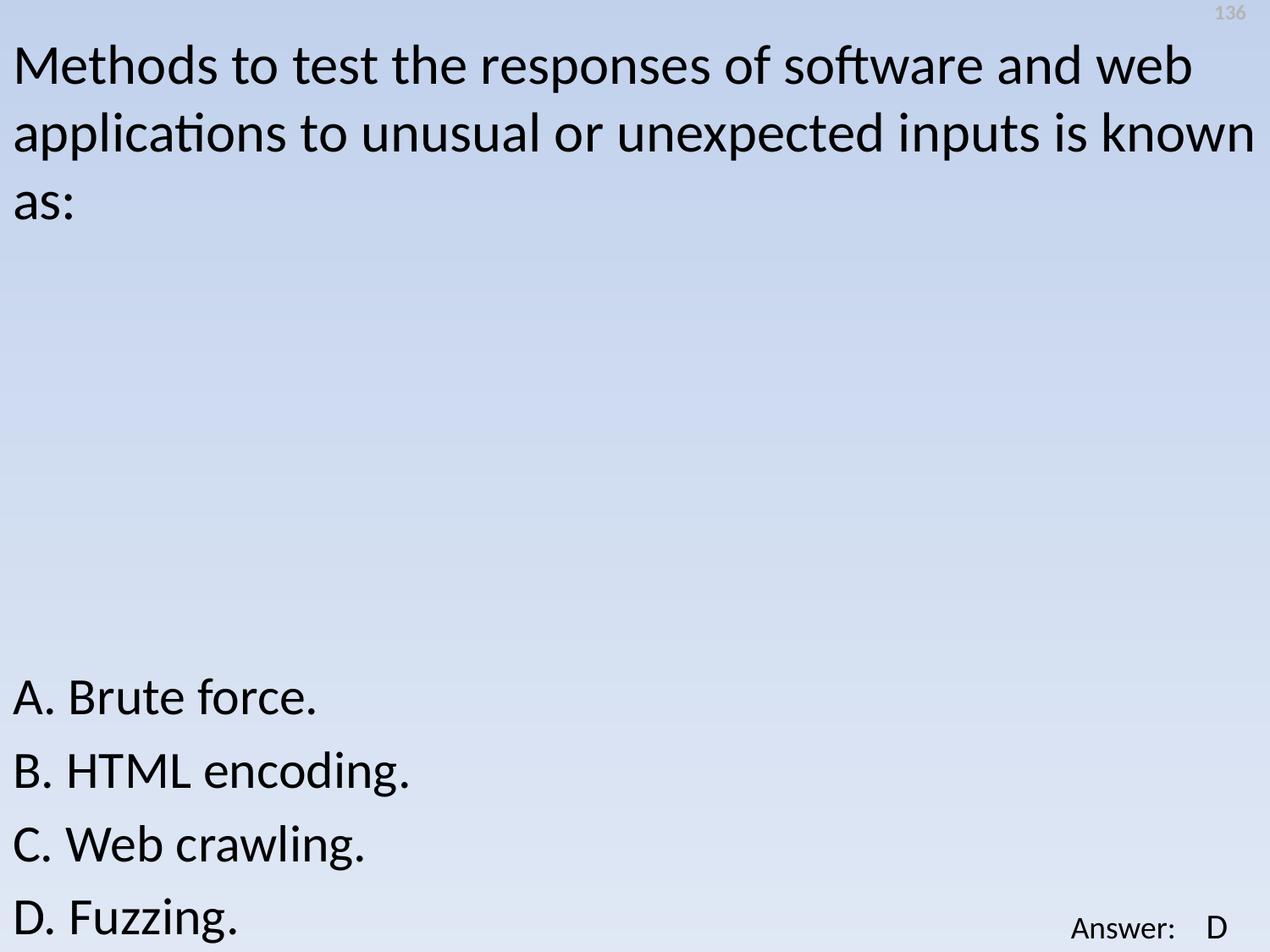

136
Methods to test the responses of software and web applications to unusual or unexpected inputs is known as:
A. Brute force.
B. HTML encoding.
C. Web crawling.
D. Fuzzing.
D